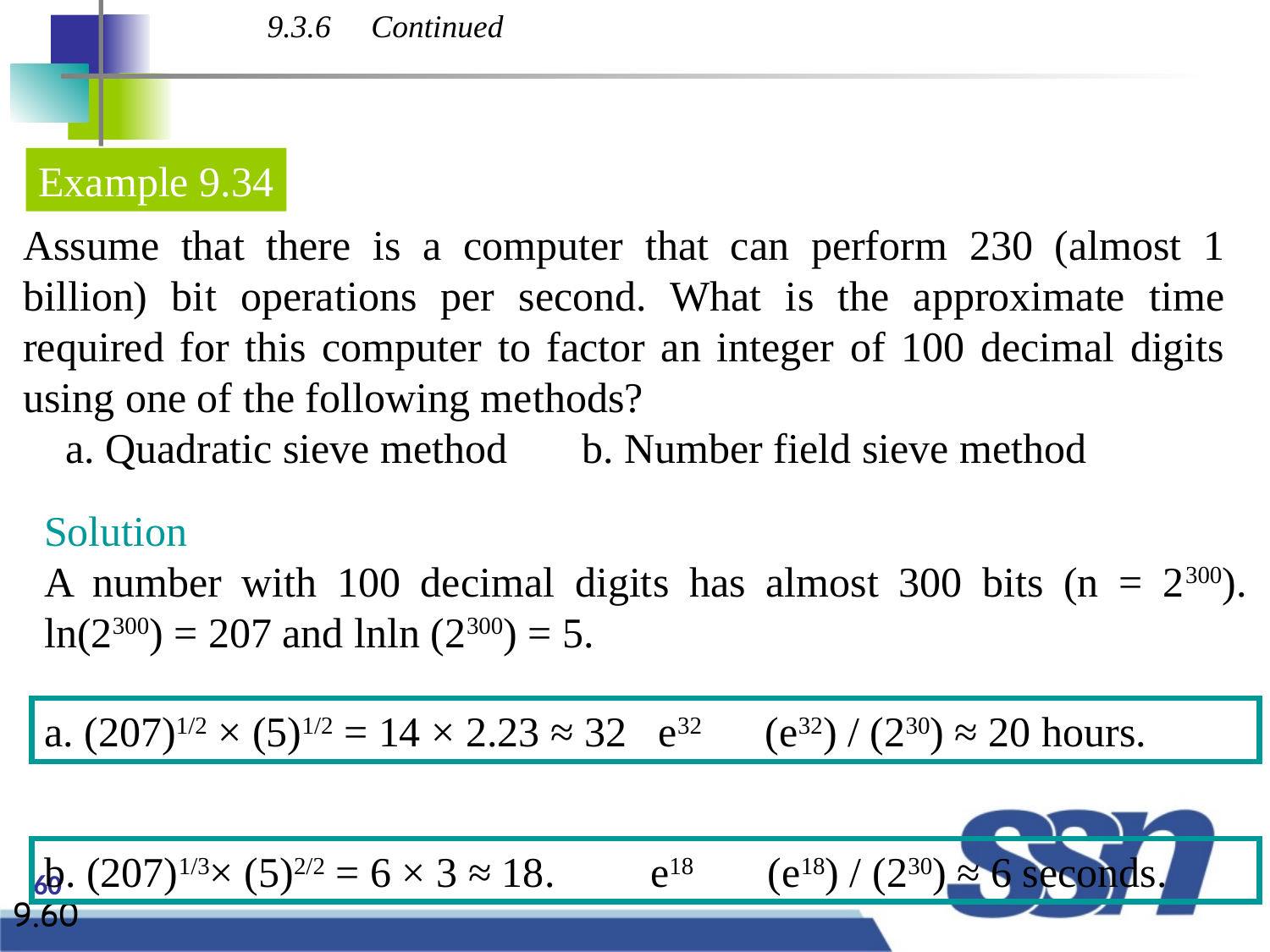

9.3.6     Continued

Example 9.34
Assume that there is a computer that can perform 230 (almost 1 billion) bit operations per second. What is the approximate time required for this computer to factor an integer of 100 decimal digits using one of the following methods?
    a. Quadratic sieve method       b. Number field sieve method
Solution
A number with 100 decimal digits has almost 300 bits (n = 2300). ln(2300) = 207 and lnln (2300) = 5.
a. (207)1/2 × (5)1/2 = 14 × 2.23 ≈ 32   e32      (e32) / (230) ≈ 20 hours.
b. (207)1/3× (5)2/2 = 6 × 3 ≈ 18.         e18       (e18) / (230) ≈ 6 seconds.
9.60